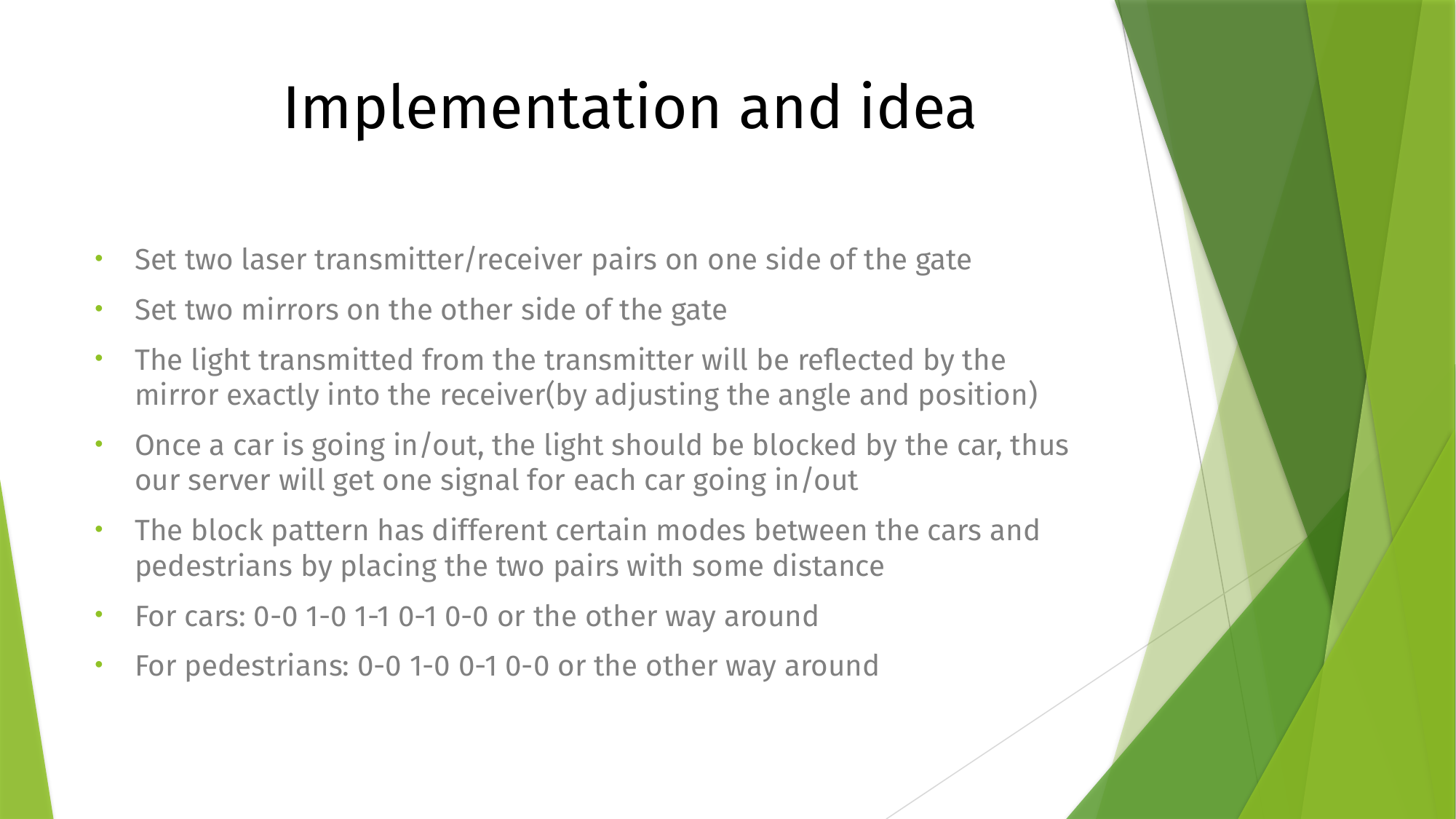

# Implementation and idea
Set two laser transmitter/receiver pairs on one side of the gate
Set two mirrors on the other side of the gate
The light transmitted from the transmitter will be reflected by the mirror exactly into the receiver(by adjusting the angle and position)
Once a car is going in/out, the light should be blocked by the car, thus our server will get one signal for each car going in/out
The block pattern has different certain modes between the cars and pedestrians by placing the two pairs with some distance
For cars: 0-0 1-0 1-1 0-1 0-0 or the other way around
For pedestrians: 0-0 1-0 0-1 0-0 or the other way around